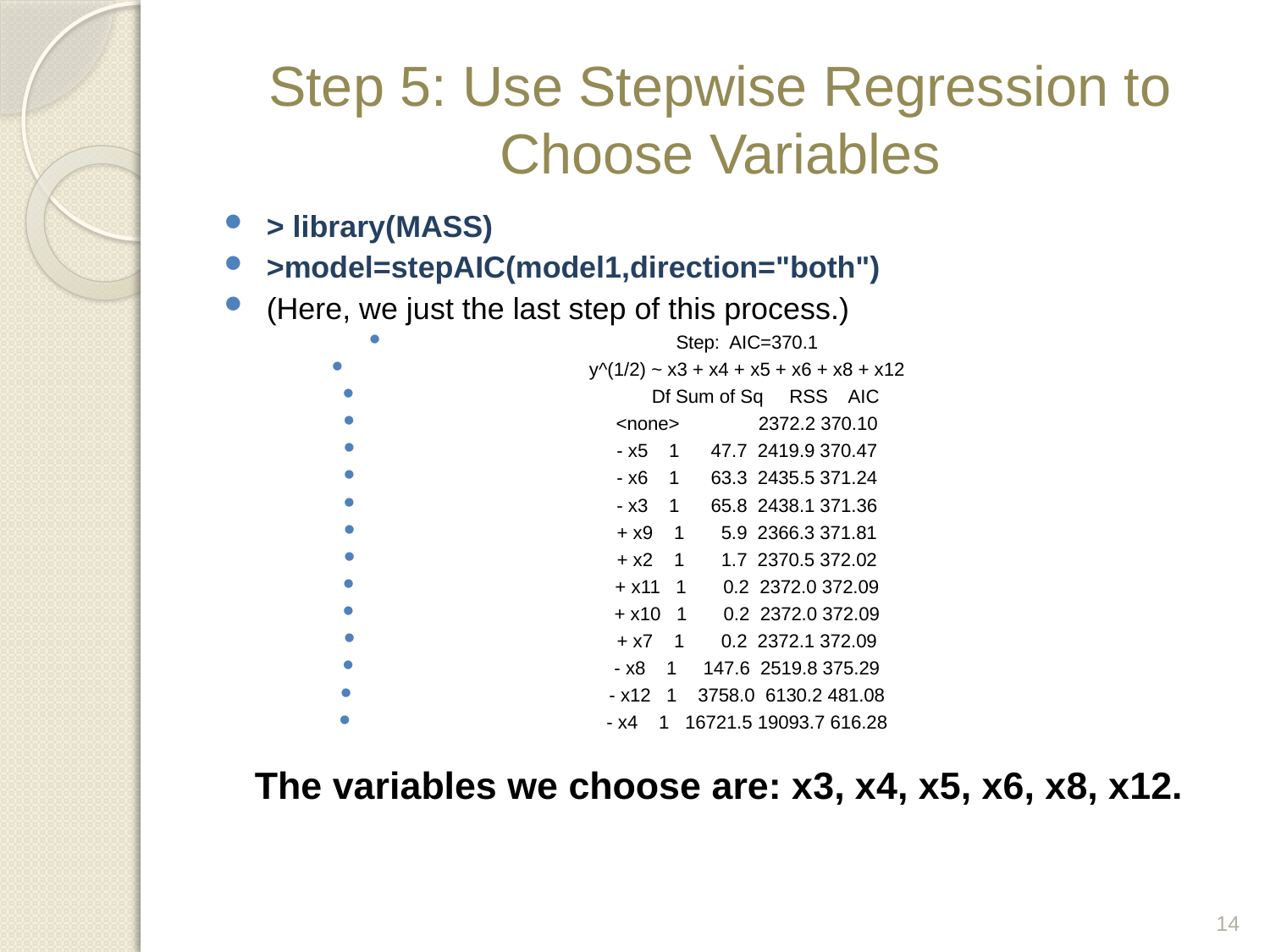

# Step 5: Use Stepwise Regression to Choose Variables
> library(MASS)
>model=stepAIC(model1,direction="both")
(Here, we just the last step of this process.)
Step:  AIC=370.1
y^(1/2) ~ x3 + x4 + x5 + x6 + x8 + x12
       Df Sum of Sq     RSS    AIC
<none>               2372.2 370.10
- x5    1      47.7  2419.9 370.47
- x6    1      63.3  2435.5 371.24
- x3    1      65.8  2438.1 371.36
+ x9    1       5.9  2366.3 371.81
+ x2    1       1.7  2370.5 372.02
+ x11   1       0.2  2372.0 372.09
+ x10   1       0.2  2372.0 372.09
+ x7    1       0.2  2372.1 372.09
- x8    1     147.6  2519.8 375.29
- x12   1    3758.0  6130.2 481.08
- x4    1   16721.5 19093.7 616.28

      The variables we choose are: x3, x4, x5, x6, x8, x12.

14